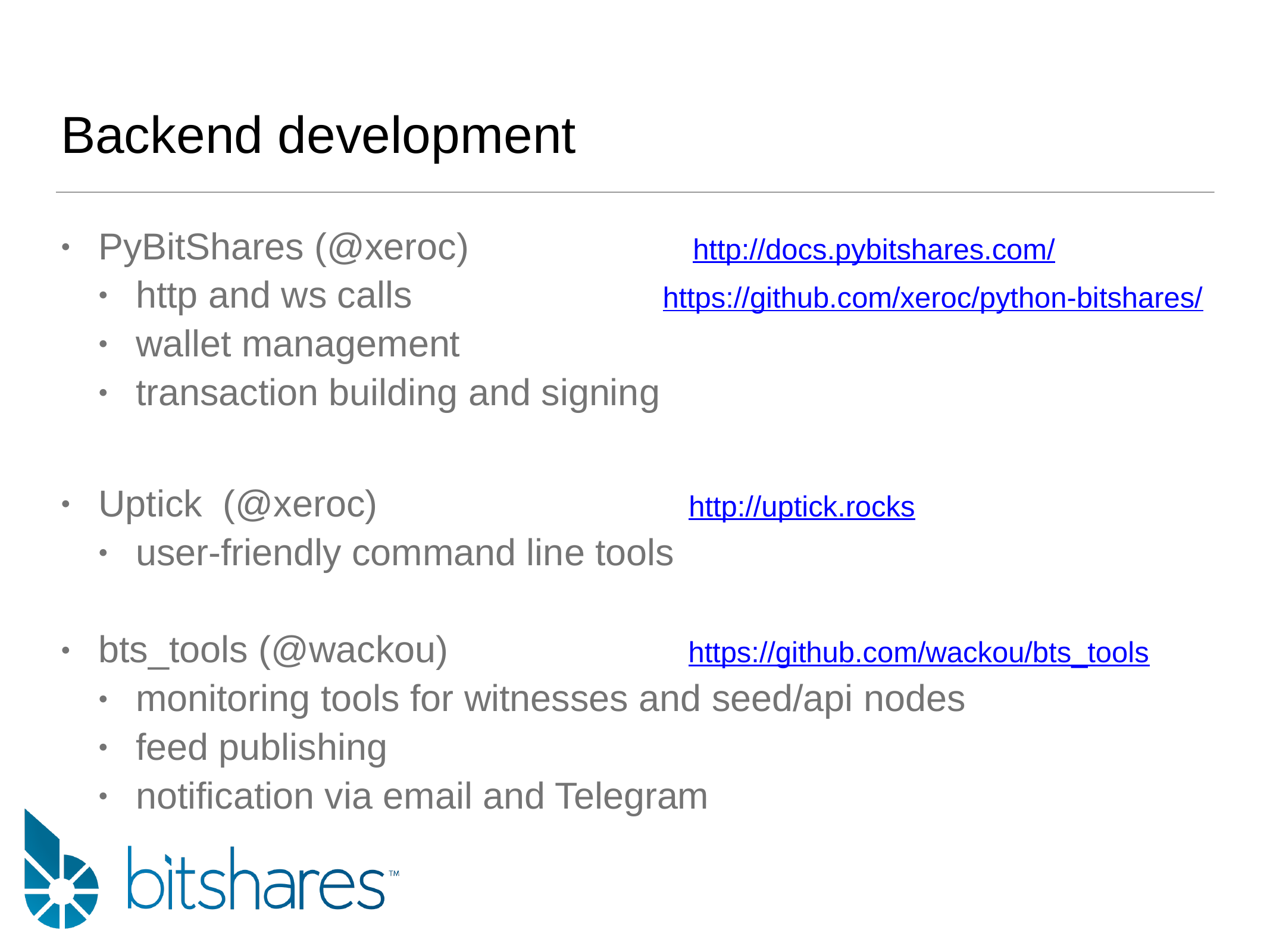

# Backend development
PyBitShares (@xeroc)                      http://docs.pybitshares.com/
http and ws calls                        https://github.com/xeroc/python-bitshares/
wallet management
transaction building and signing

Uptick  (@xeroc)                               http://uptick.rocks
user-friendly command line tools

bts_tools (@wackou)                       https://github.com/wackou/bts_tools
monitoring tools for witnesses and seed/api nodes
feed publishing
notification via email and Telegram